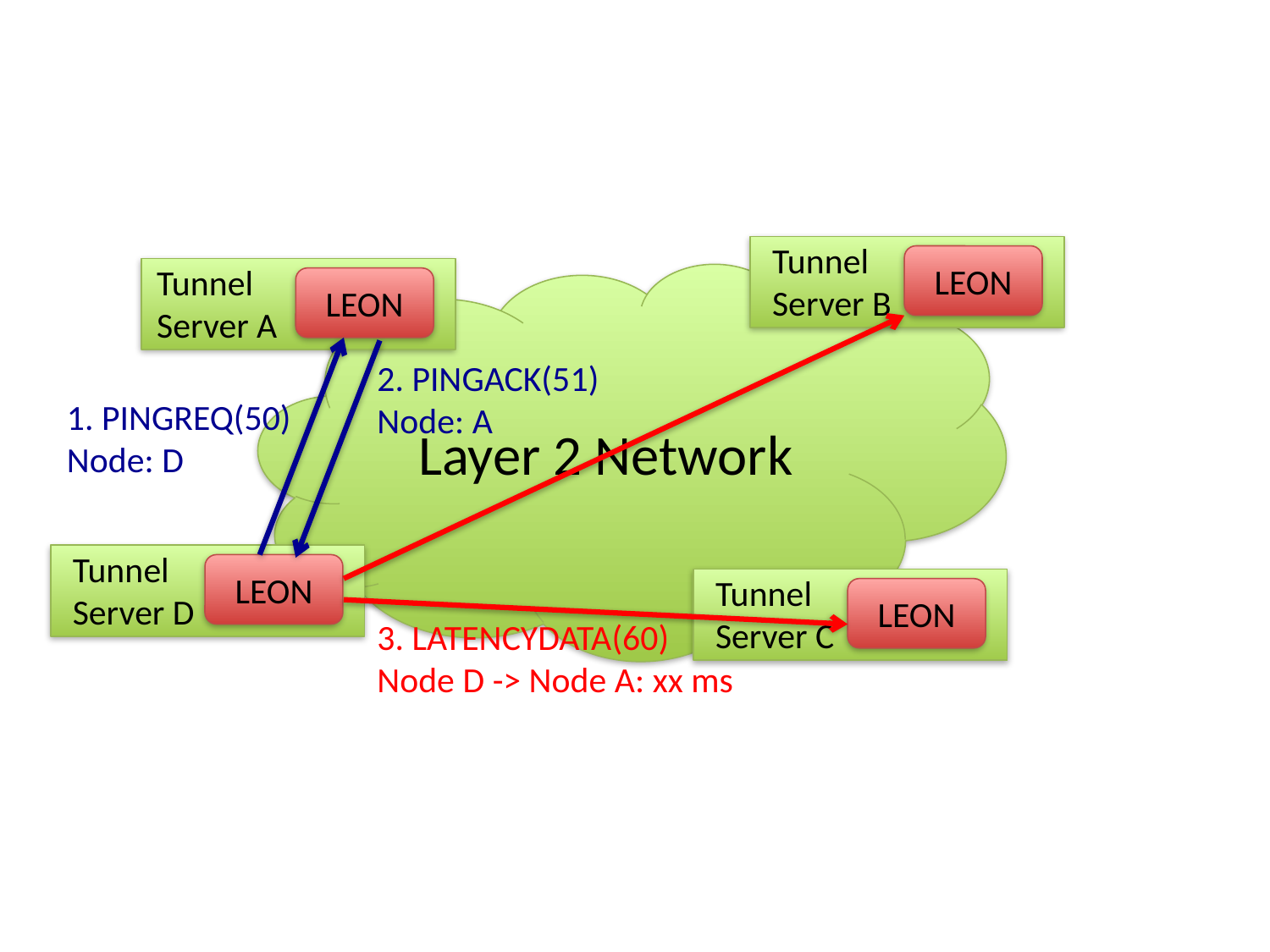

Tunnel Server B

LEON
Tunnel Server A

Layer 2 Network
LEON
2. PINGACK(51)
Node: A
1. PINGREQ(50)
Node: D
Tunnel Server D

LEON
Tunnel Server C

LEON
3. LATENCYDATA(60)
Node D -> Node A: xx ms